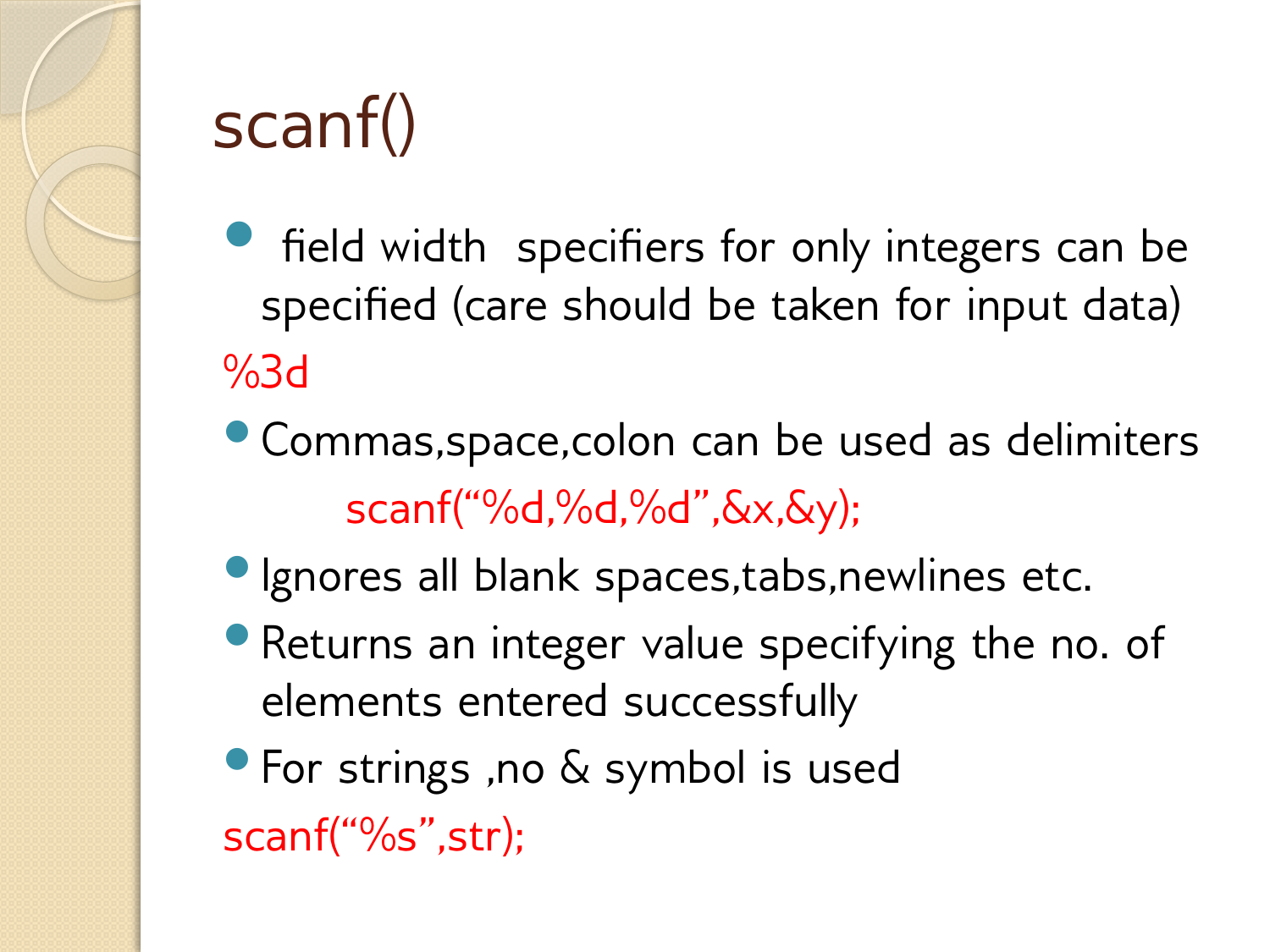

# scanf()
 field width  specifiers for only integers can be specified (care should be taken for input data)
	%3d
Commas,space,colon can be used as delimiters
 	scanf(“%d,%d,%d”,&x,&y);
Ignores all blank spaces,tabs,newlines etc.
Returns an integer value specifying the no. of elements entered successfully
For strings ,no & symbol is used
	scanf(“%s”,str);